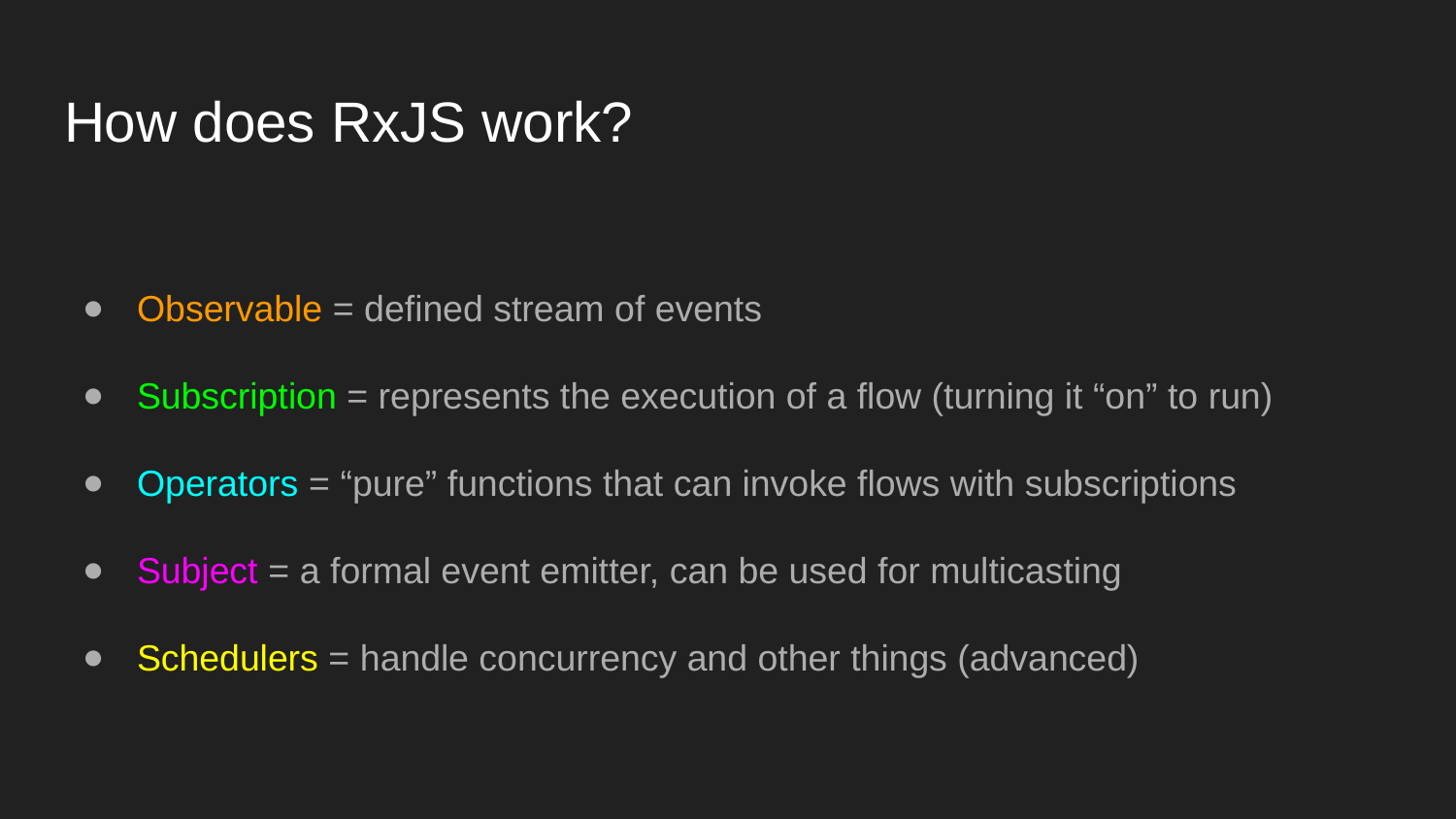

# How does RxJS work?
Observable = defined stream of events
Subscription = represents the execution of a flow (turning it “on” to run)
Operators = “pure” functions that can invoke flows with subscriptions
Subject = a formal event emitter, can be used for multicasting
Schedulers = handle concurrency and other things (advanced)